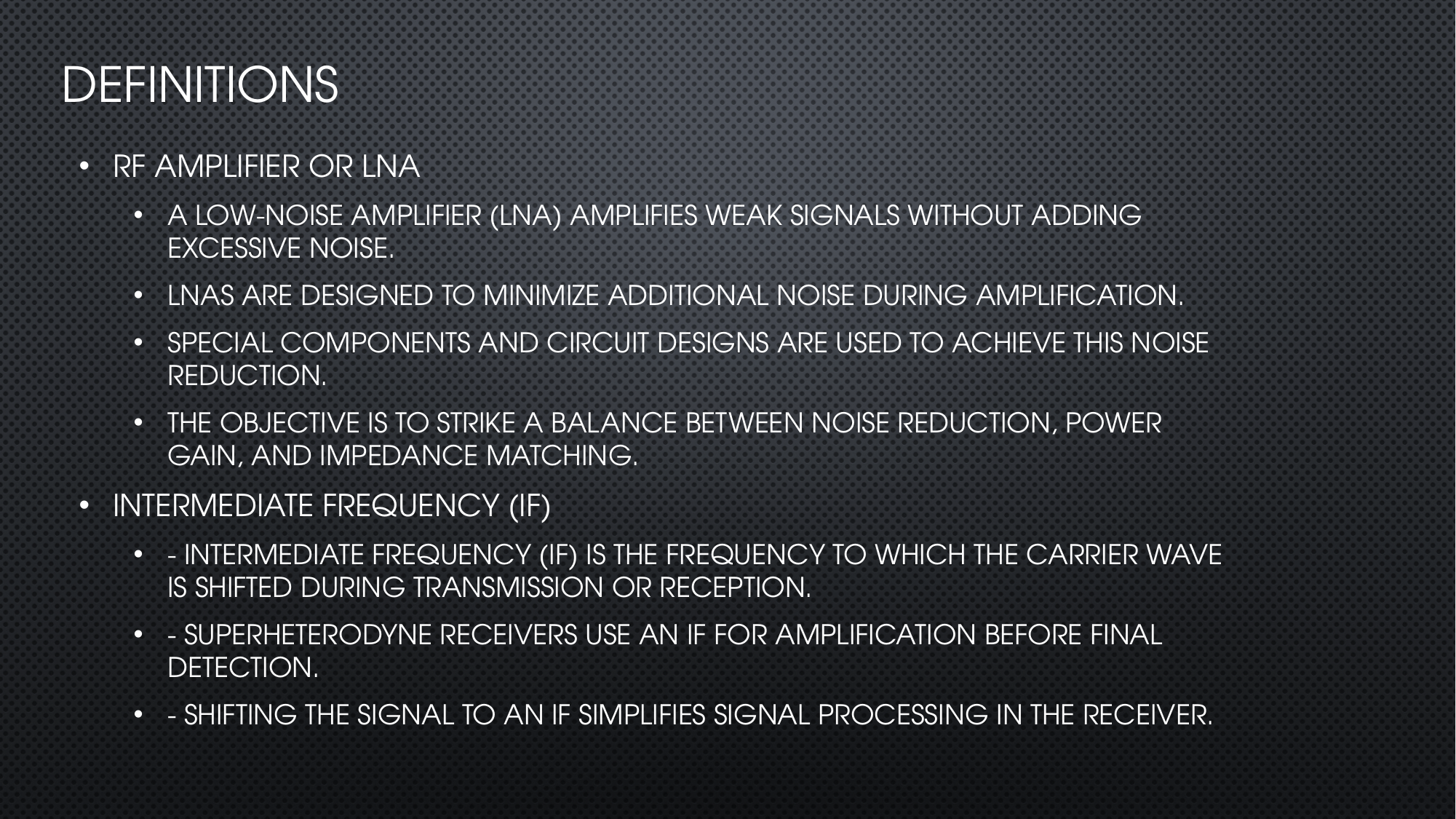

# Definitions
RF amplifier or LNA
A low-noise amplifier (LNA) amplifies weak signals without adding excessive noise.
LNAs are designed to minimize additional noise during amplification.
Special components and circuit designs are used to achieve this noise reduction.
The objective is to strike a balance between noise reduction, power gain, and impedance matching.
Intermediate frequency (IF)
- Intermediate frequency (IF) is the frequency to which the carrier wave is shifted during transmission or reception.
- Superheterodyne receivers use an IF for amplification before final detection.
- Shifting the signal to an IF simplifies signal processing in the receiver.